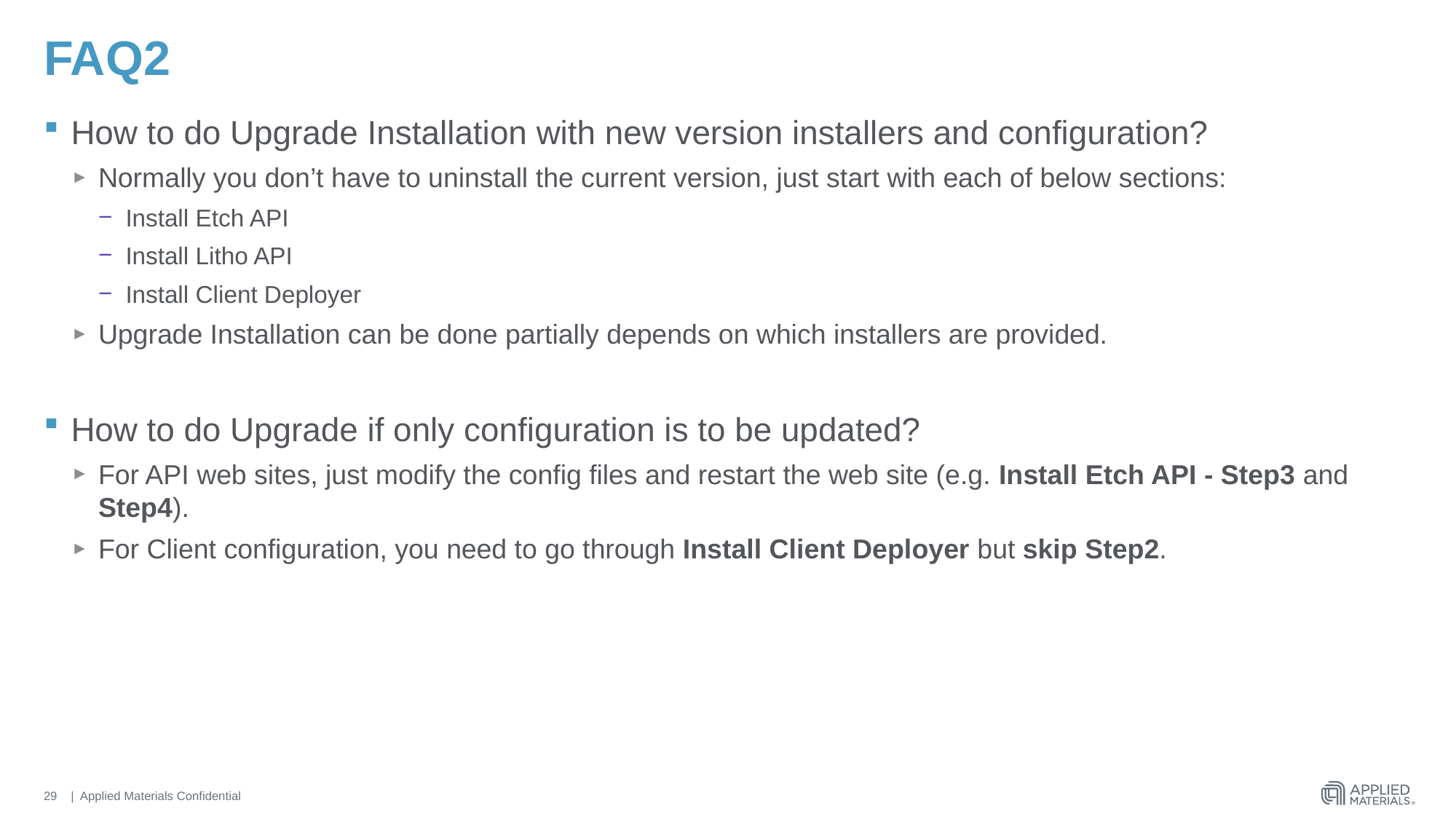

# FAQ2
How to do Upgrade Installation with new version installers and configuration?
Normally you don’t have to uninstall the current version, just start with each of below sections:
Install Etch API
Install Litho API
Install Client Deployer
Upgrade Installation can be done partially depends on which installers are provided.

How to do Upgrade if only configuration is to be updated?
For API web sites, just modify the config files and restart the web site (e.g. Install Etch API - Step3 and Step4).
For Client configuration, you need to go through Install Client Deployer but skip Step2.

29